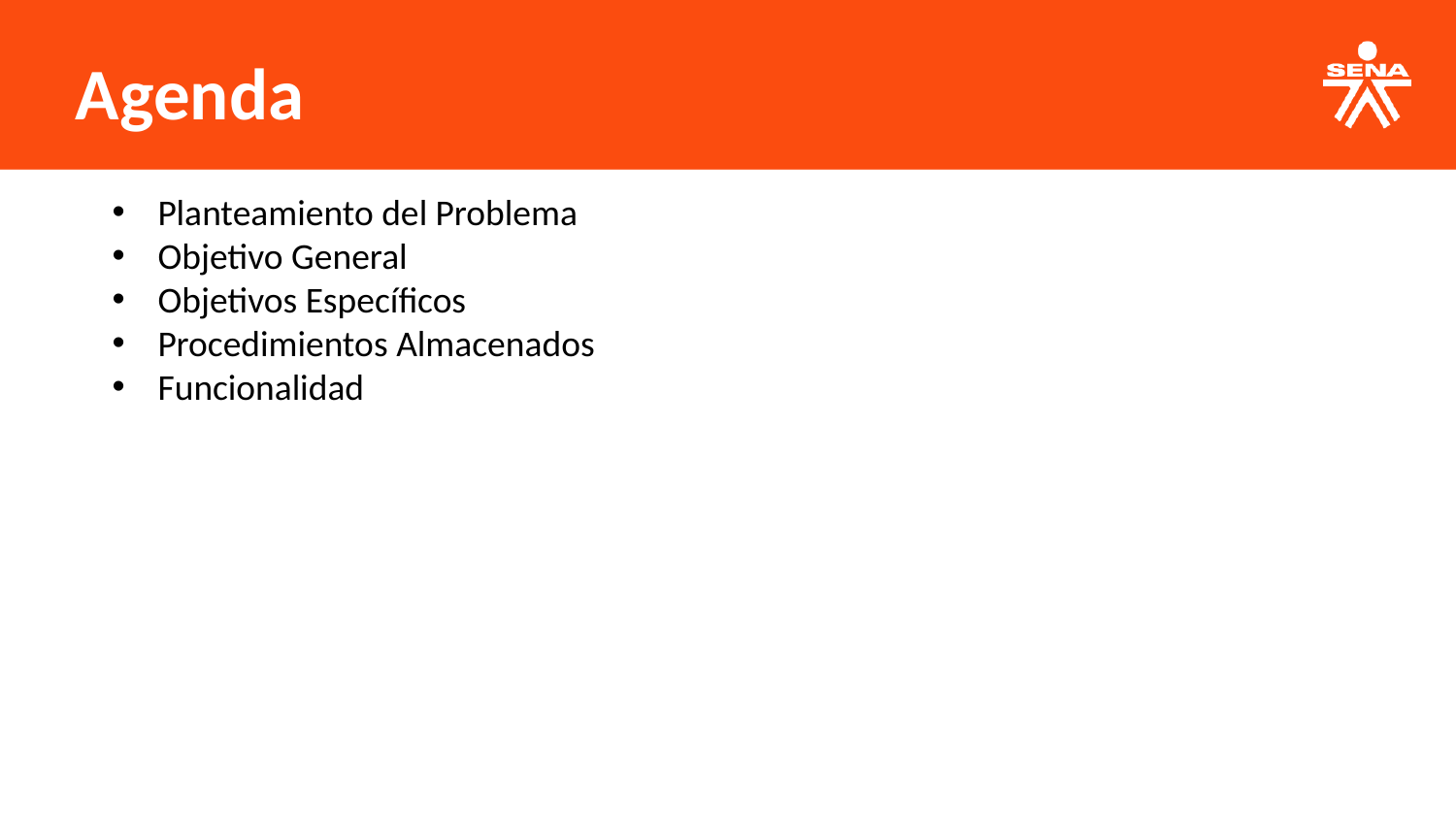

Agenda
Planteamiento del Problema
Objetivo General
Objetivos Específicos
Procedimientos Almacenados
Funcionalidad